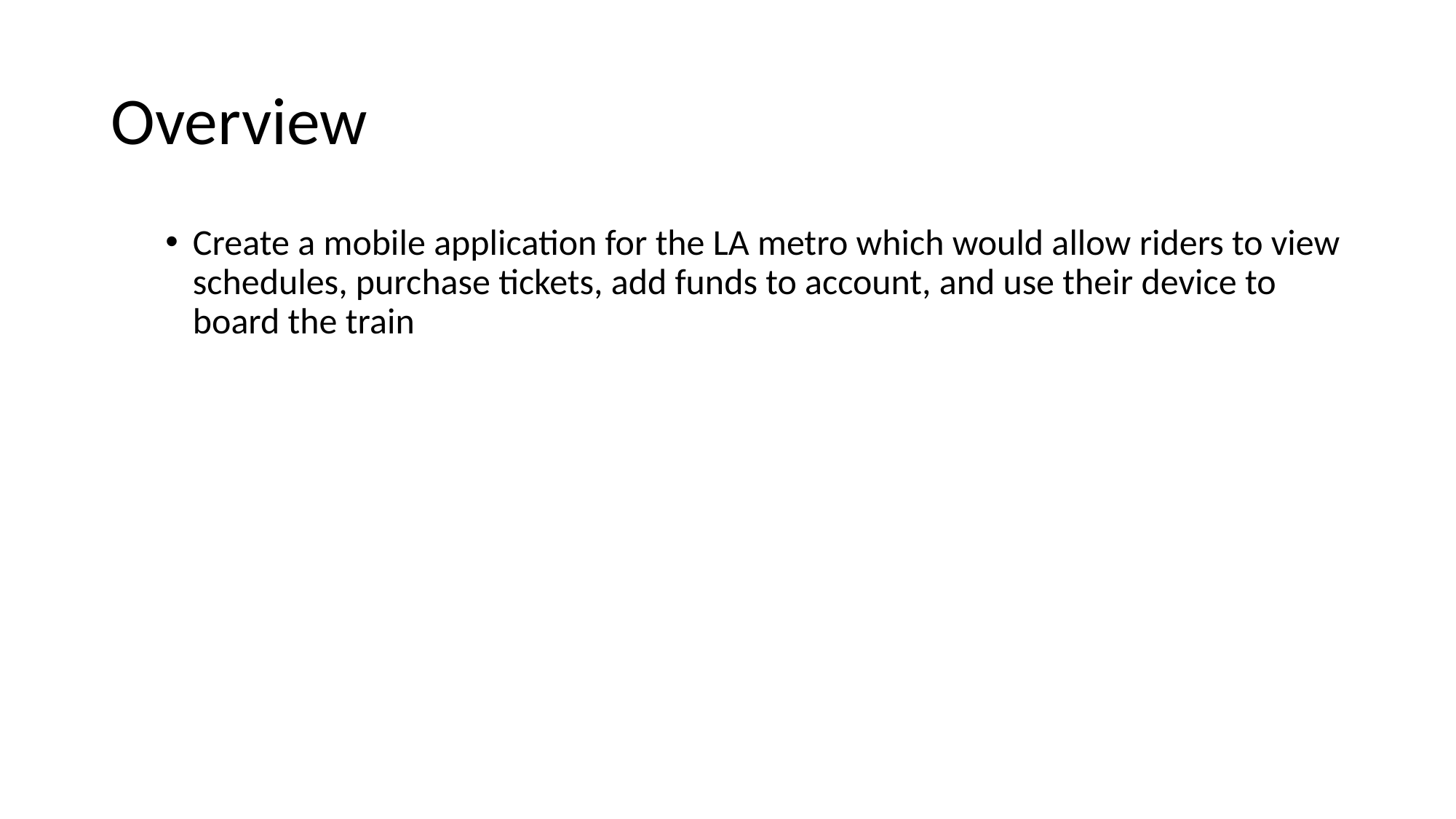

# Overview
Create a mobile application for the LA metro which would allow riders to view schedules, purchase tickets, add funds to account, and use their device to board the train